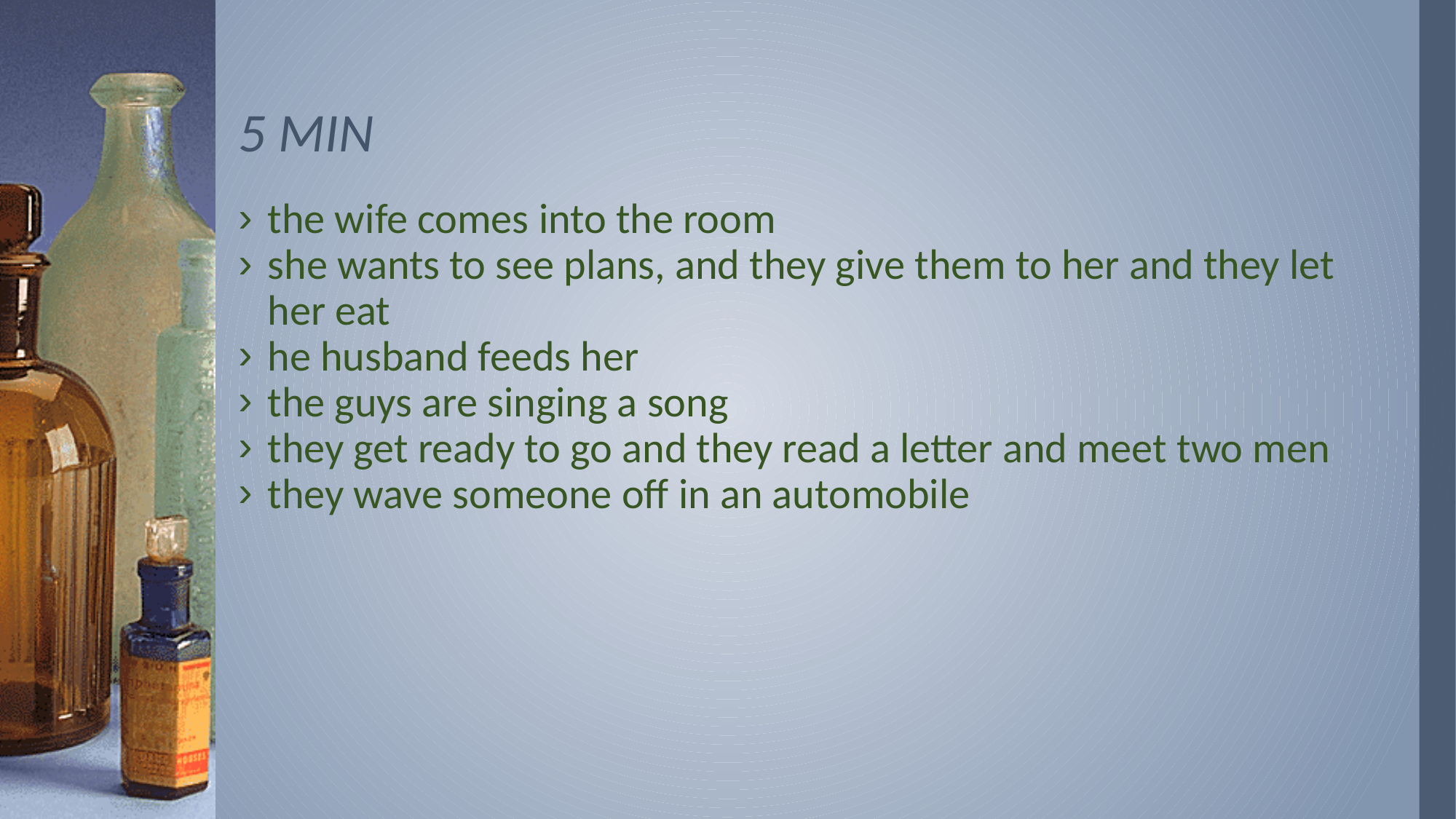

# 5 MIN
the wife comes into the room
she wants to see plans, and they give them to her and they let her eat
he husband feeds her
the guys are singing a song
they get ready to go and they read a letter and meet two men
they wave someone off in an automobile